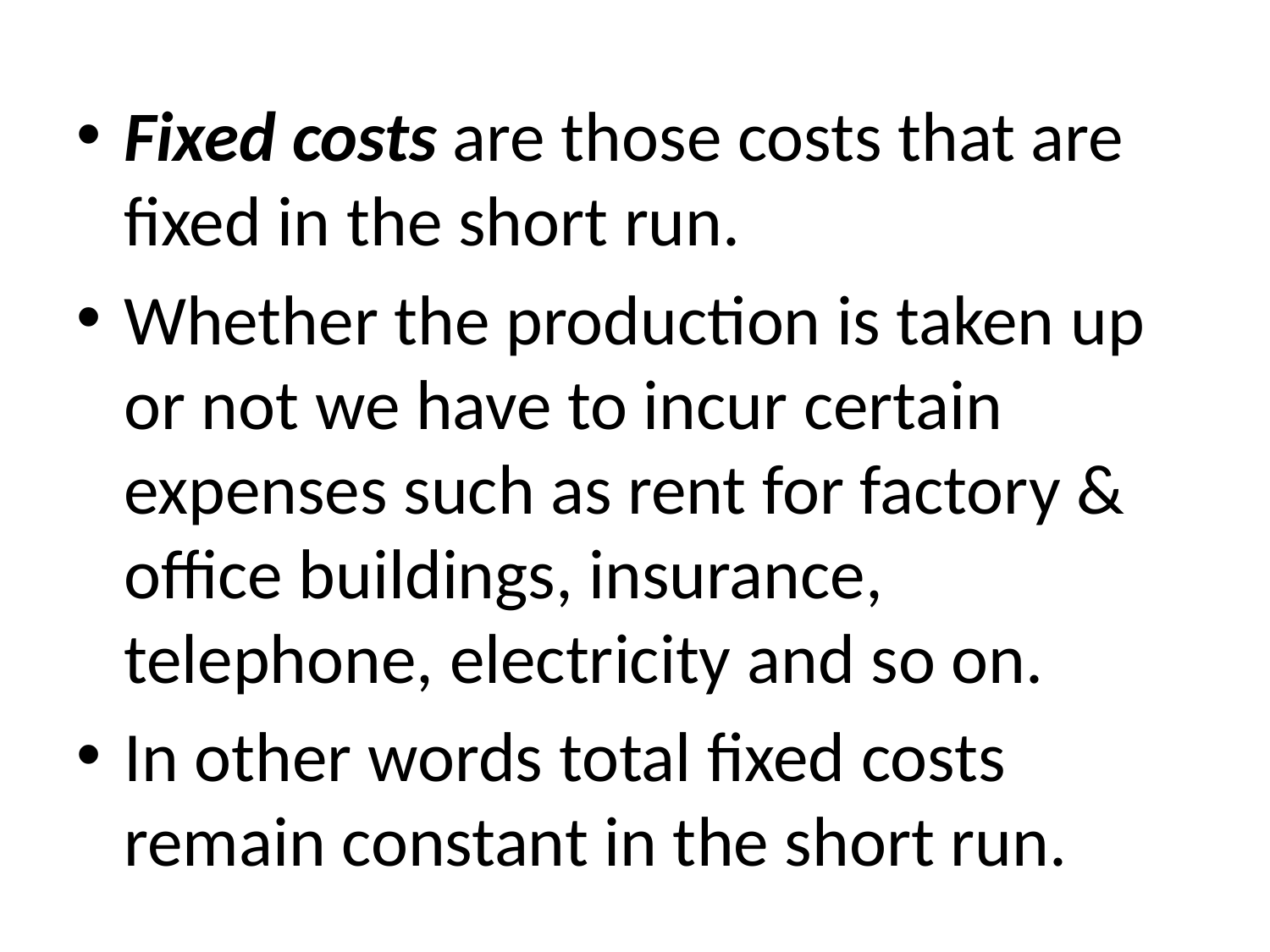

Fixed costs are those costs that are fixed in the short run.
Whether the production is taken up or not we have to incur certain expenses such as rent for factory & office buildings, insurance, telephone, electricity and so on.
In other words total fixed costs remain constant in the short run.